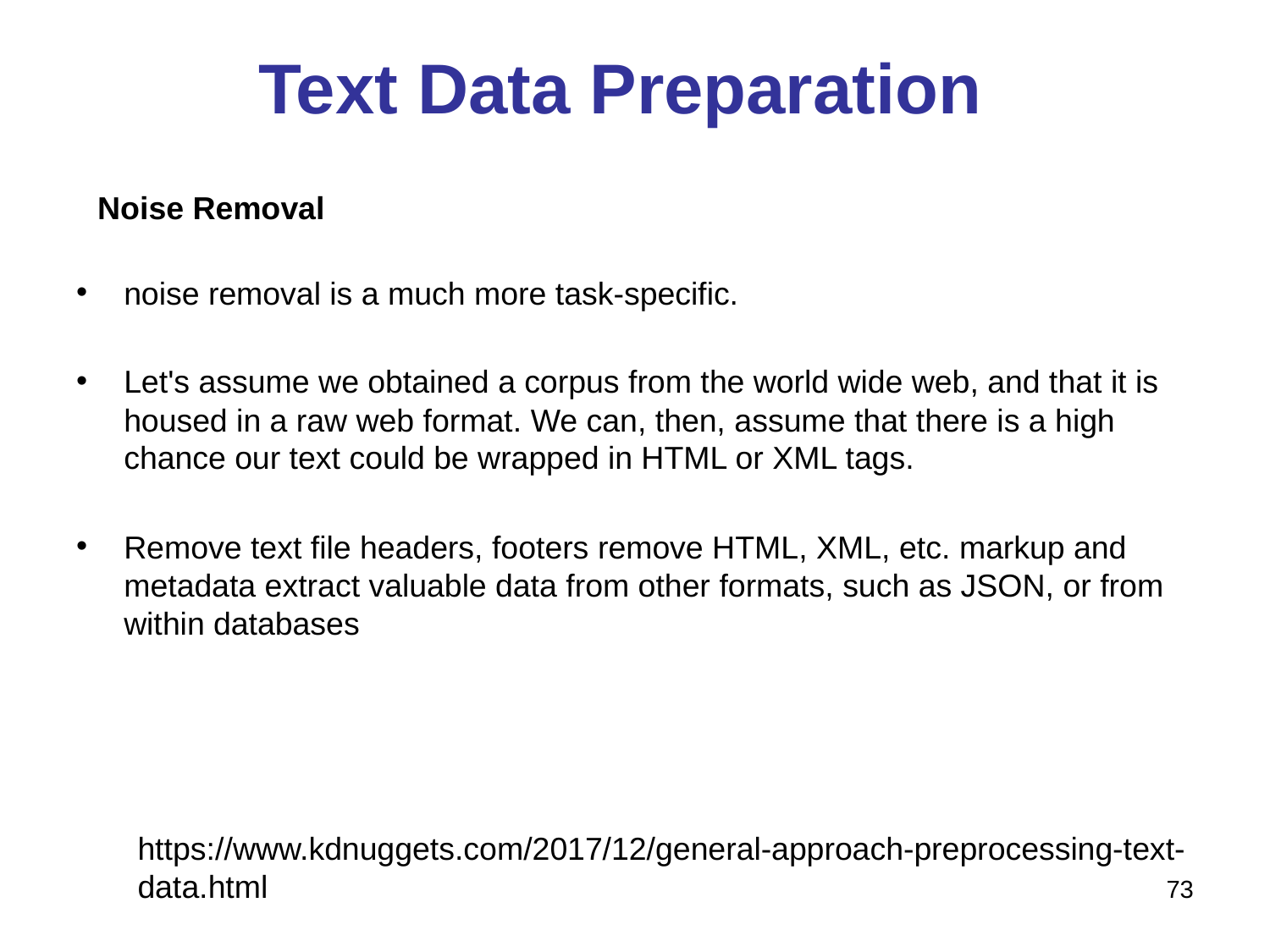

# Text Data Preparation

Noise Removal

noise removal is a much more task-specific.

Let's assume we obtained a corpus from the world wide web, and that it is housed in a raw web format. We can, then, assume that there is a high chance our text could be wrapped in HTML or XML tags.

Remove text file headers, footers remove HTML, XML, etc. markup and metadata extract valuable data from other formats, such as JSON, or from within databases
https://www.kdnuggets.com/2017/12/general-approach-preprocessing-text-data.html
73